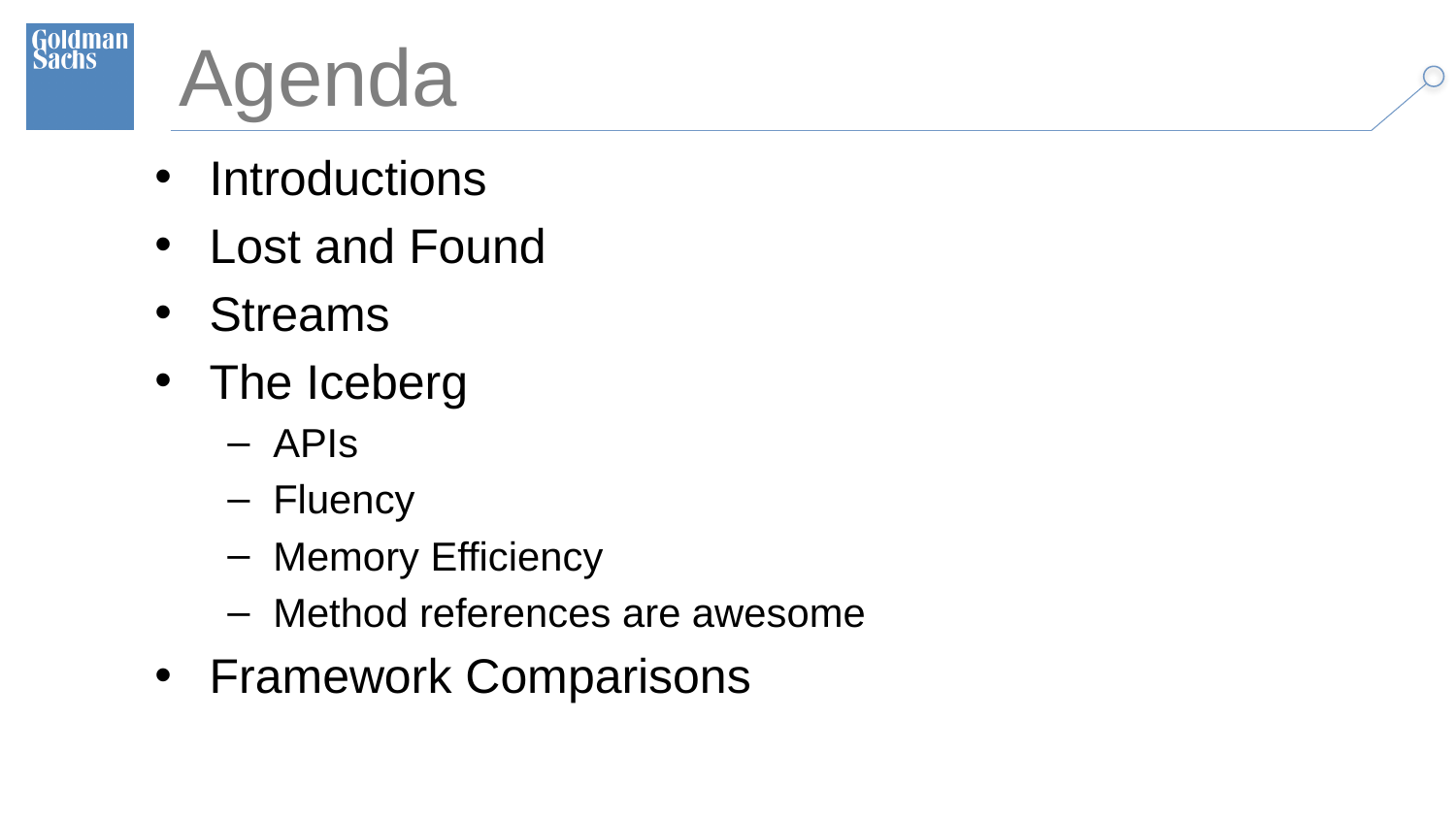

# Agenda
Introductions
Lost and Found
Streams
The Iceberg
APIs
Fluency
Memory Efficiency
Method references are awesome
Framework Comparisons